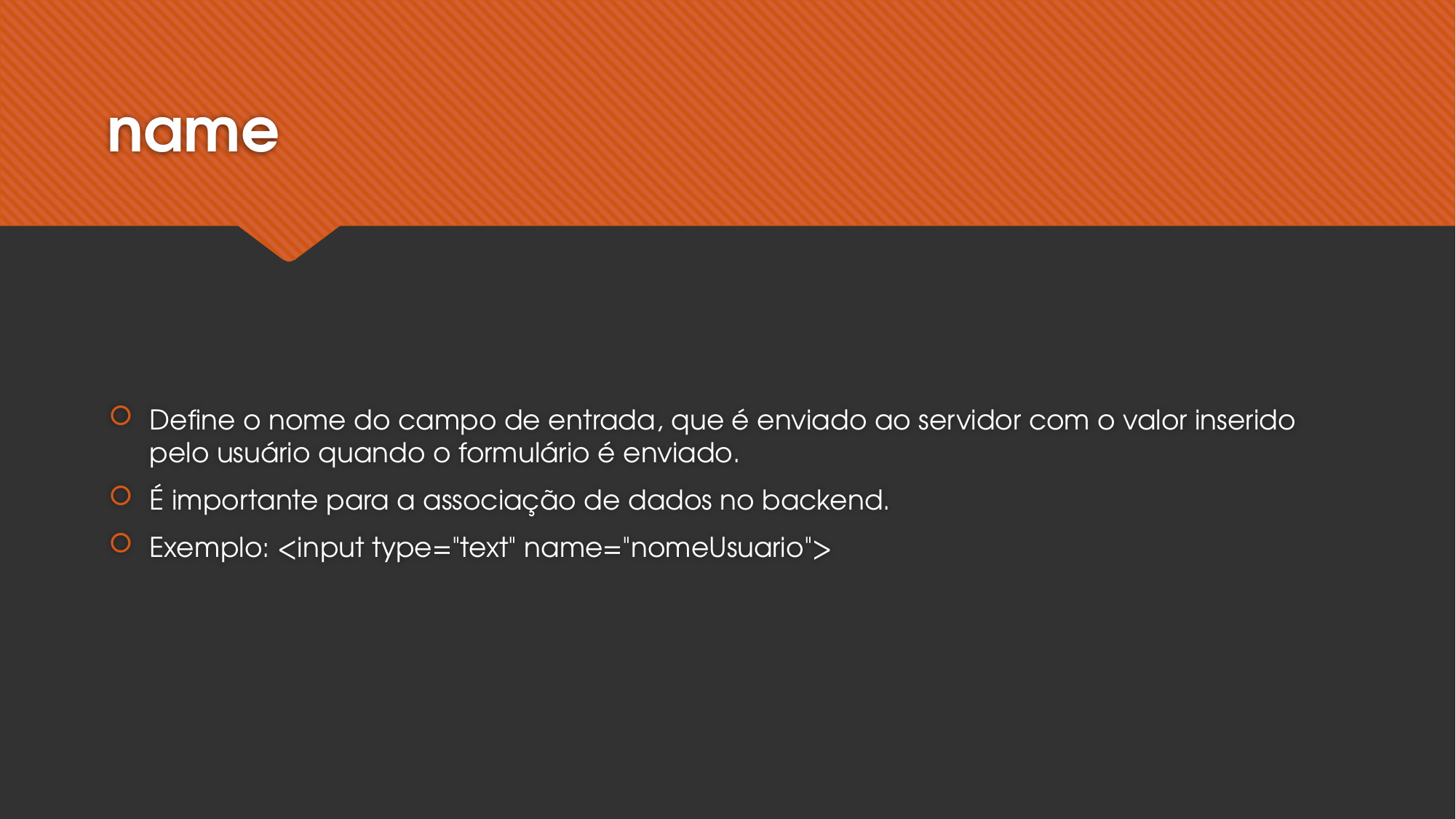

# name
Define o nome do campo de entrada, que é enviado ao servidor com o valor inserido pelo usuário quando o formulário é enviado.
É importante para a associação de dados no backend.
Exemplo: <input type="text" name="nomeUsuario">